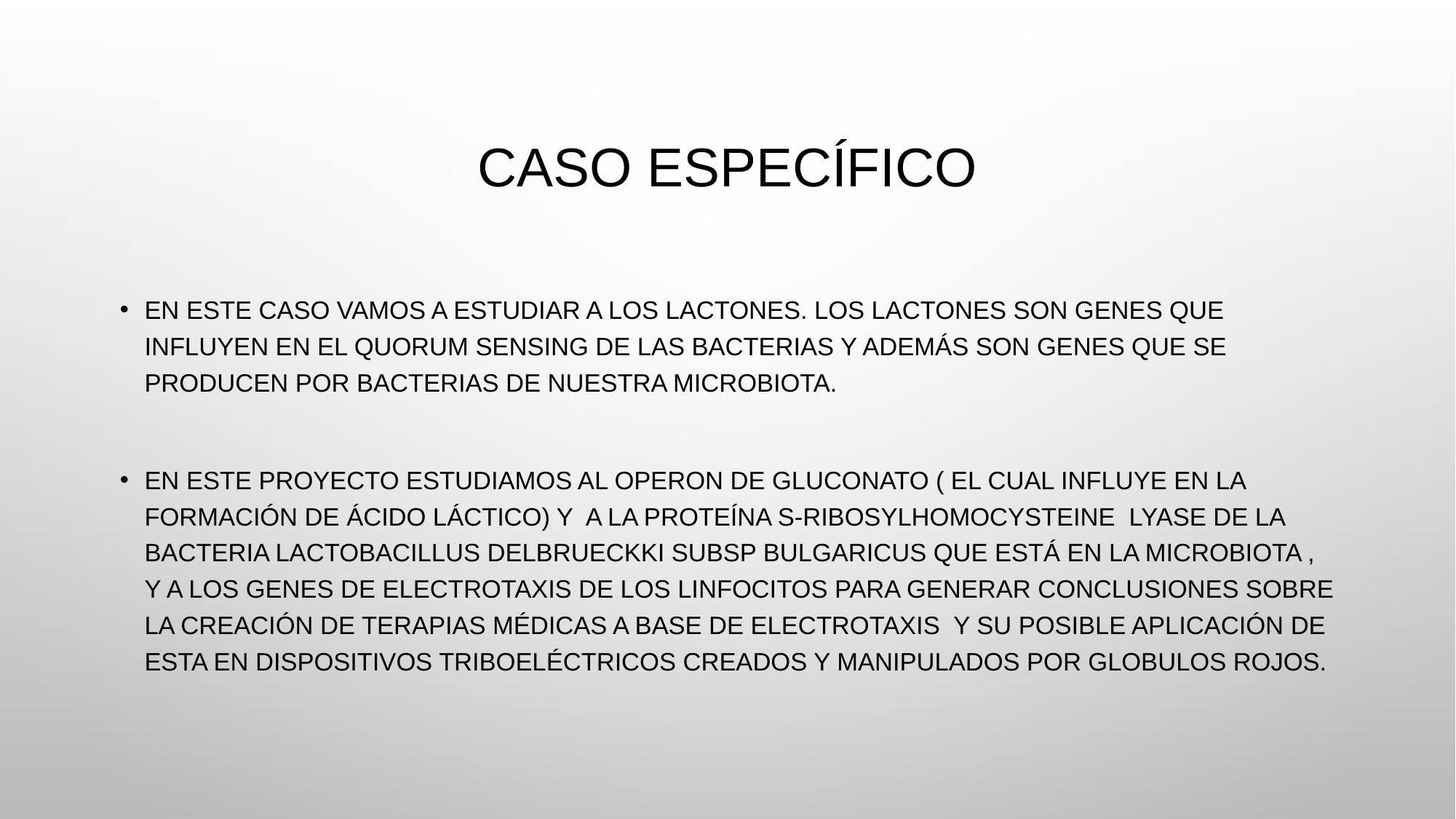

# Caso específico
En este caso vamos a estudiar a los lactones. Los lactones son genes que influyen en el quorum sensing de las bacterias y además son genes que se producen por bacterias de nuestra microbiota.

En este proyecto estudiamos al operon de Gluconato ( el cual influye en la formación de ácido láctico) y  a la proteína S-ribosylhomocysteine  lyase de la bacteria Lactobacillus delbrueckki subsp bulgaricus que está en la microbiota , y a los genes de electrotaxis de los linfocitos para generar conclusiones sobre la creación de terapias médicas a base de electrotaxis  y su posible aplicación de esta en dispositivos triboeléctricos creados y manipulados por globulos rojos.